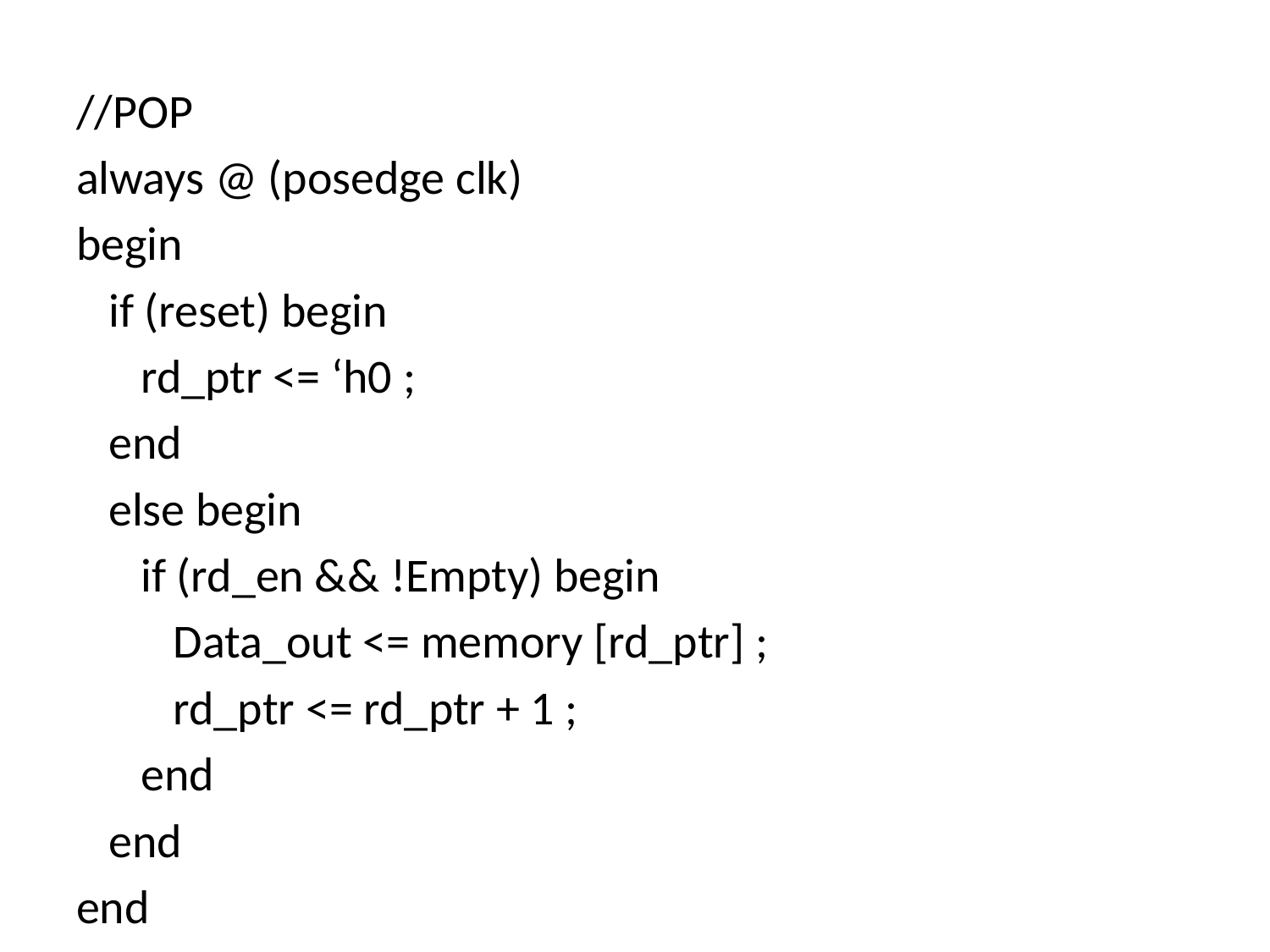

//POP
always @ (posedge clk)
begin
   if (reset) begin
      rd_ptr <= ‘h0 ;
   end
   else begin
      if (rd_en && !Empty) begin
         Data_out <= memory [rd_ptr] ;
         rd_ptr <= rd_ptr + 1 ;
      end
   end
end